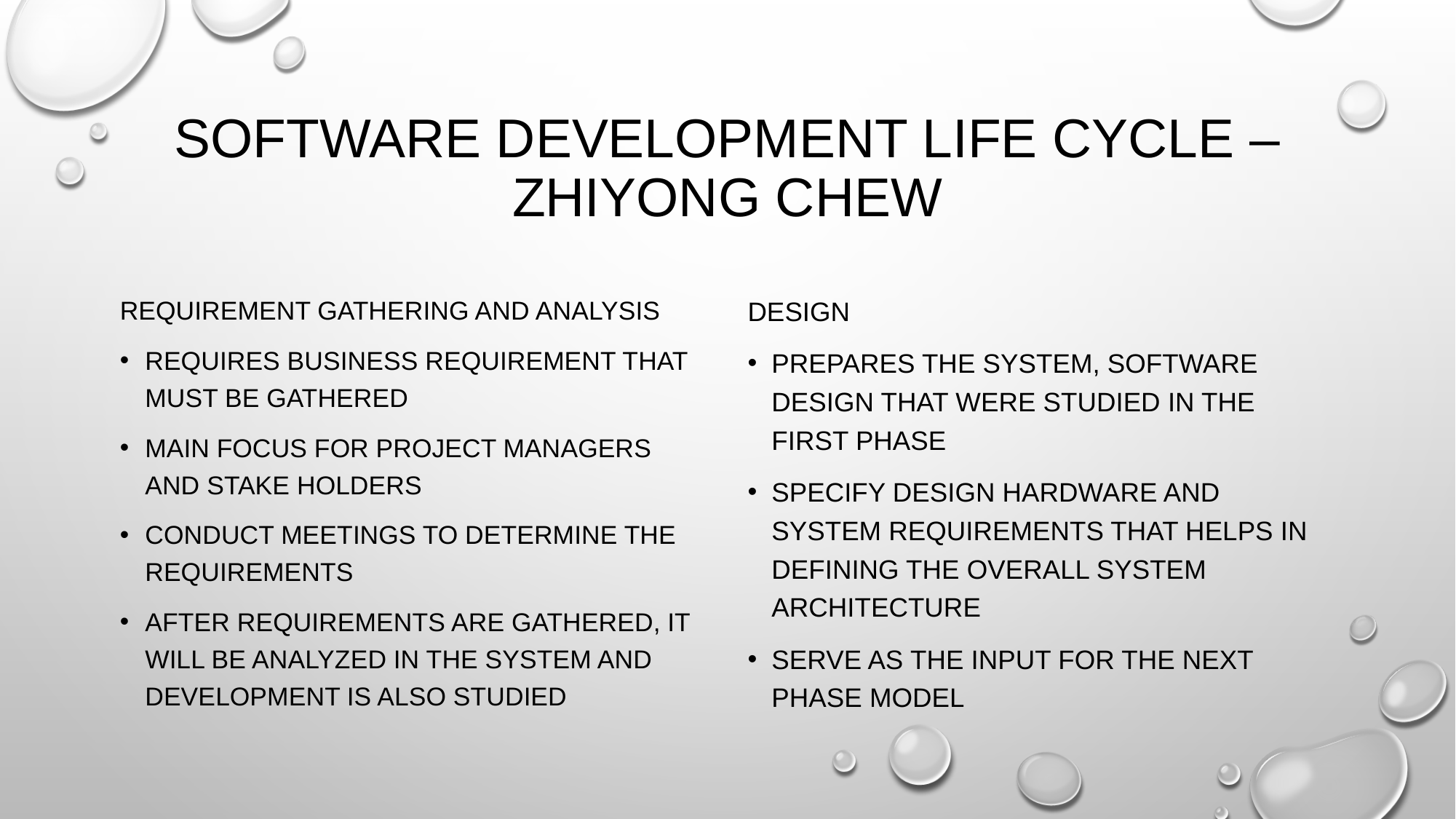

# SOFTWARE DEVELOPMENT LIFE CYCLE – ZHIYONG CHEW
Requirement gathering and analysis
Requires business requirement that must be gathered
Main focus for project managers and stake holders
Conduct meetings to determine the requirements
After requirements are gathered, it will be analyzed in the system and development is also studied

Design
Prepares the system, software design that were studied in the first phase
Specify design hardware and system requirements that helps in defining the overall system architecture
Serve as the input for the next phase model